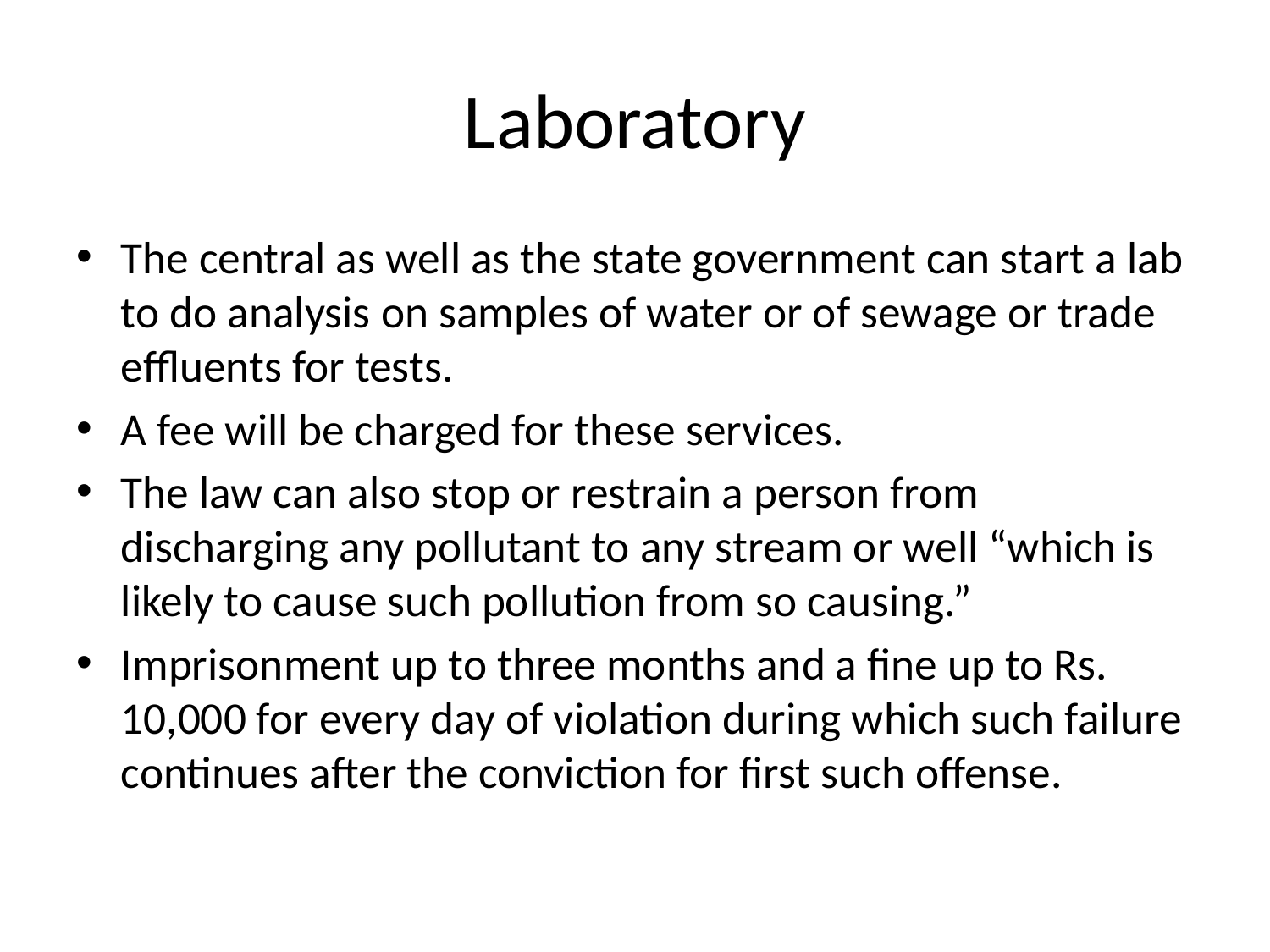

# Laboratory
The central as well as the state government can start a lab to do analysis on samples of water or of sewage or trade effluents for tests.
A fee will be charged for these services.
The law can also stop or restrain a person from discharging any pollutant to any stream or well “which is likely to cause such pollution from so causing.”
Imprisonment up to three months and a fine up to Rs. 10,000 for every day of violation during which such failure continues after the conviction for first such offense.